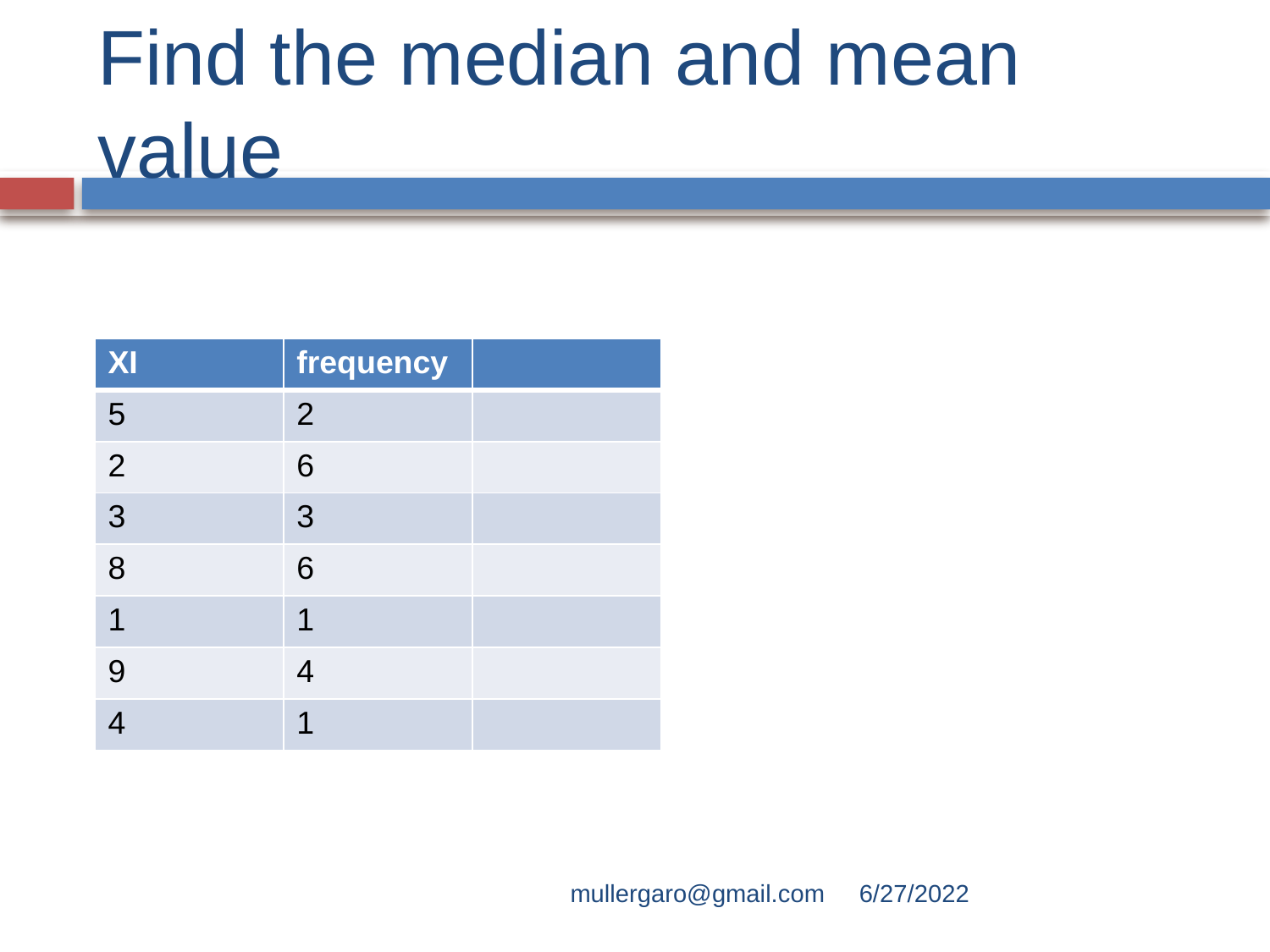

# Find the median and mean value
| XI | frequency |  |
| --- | --- | --- |
| 5 | 2 |  |
| 2 | 6 |  |
| 3 | 3 |  |
| 8 | 6 |  |
| 1 | 1 |  |
| 9 | 4 |  |
| 4 | 1 |  |
mullergaro@gmail.com
6/27/2022